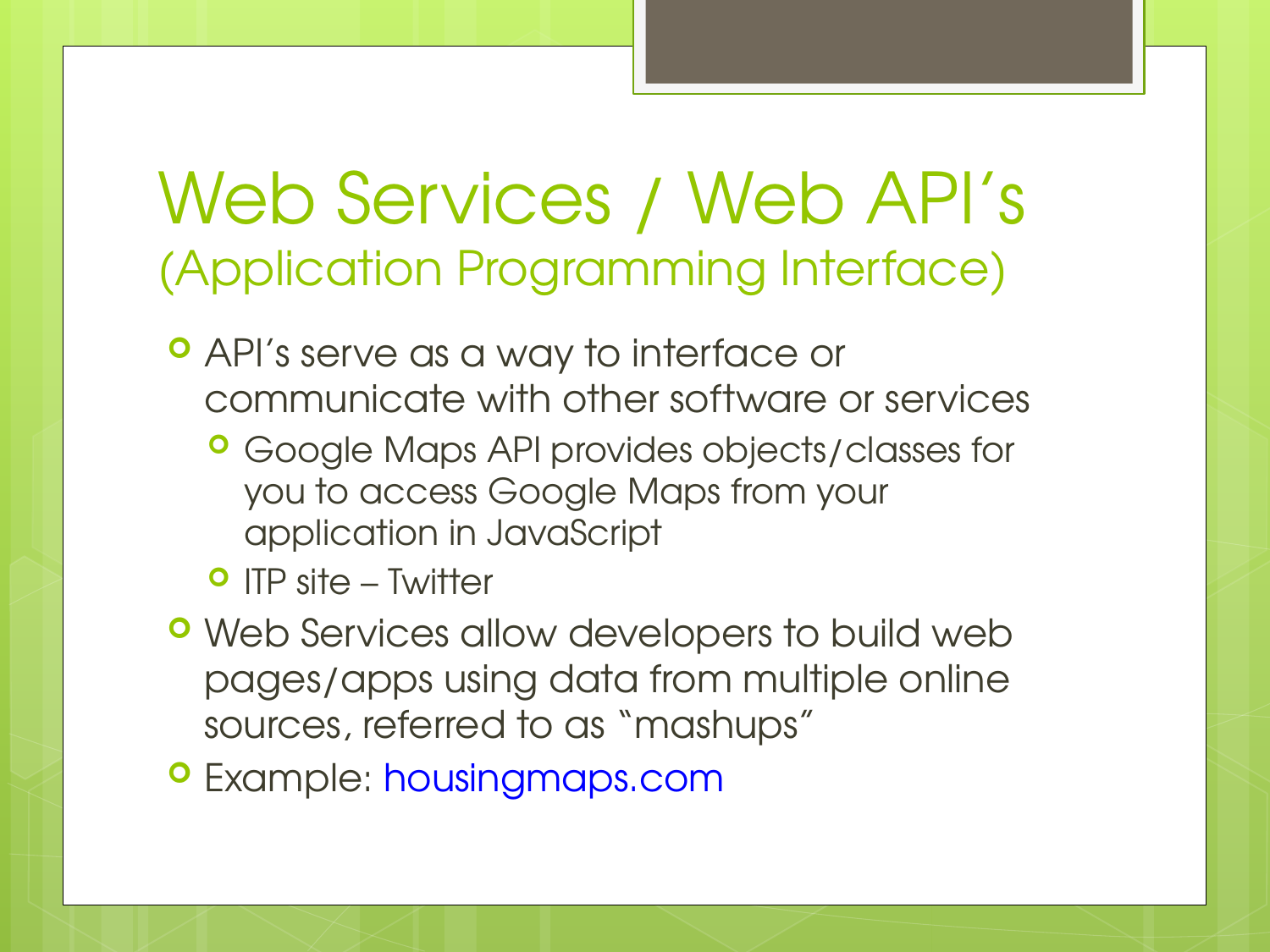

# Web Services / Web API’s (Application Programming Interface)
API’s serve as a way to interface or communicate with other software or services
Google Maps API provides objects/classes for you to access Google Maps from your application in JavaScript
ITP site – Twitter
Web Services allow developers to build web pages/apps using data from multiple online sources, referred to as “mashups”
Example: housingmaps.com